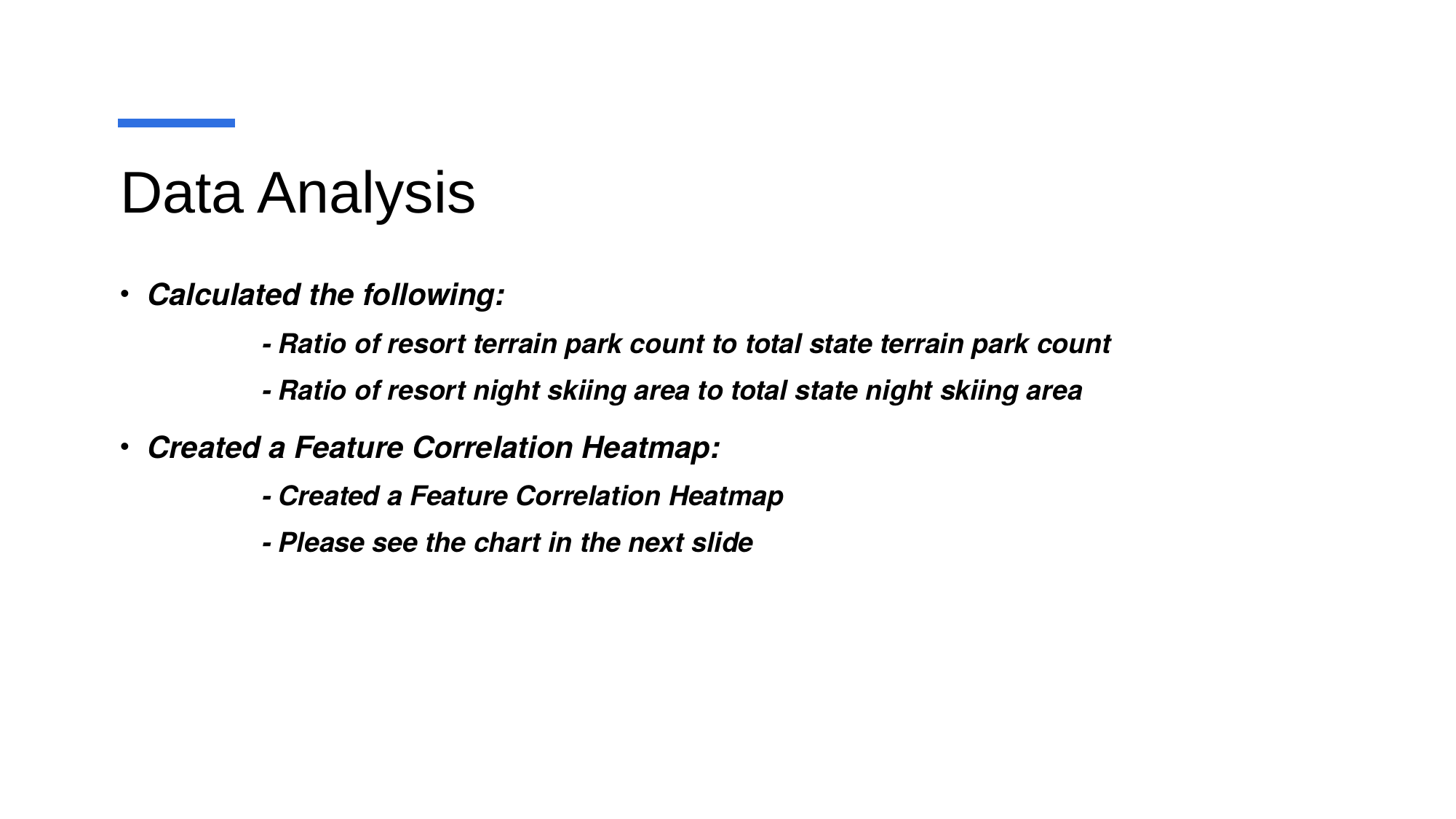

# Data Analysis

Calculated the following:
	- Ratio of resort terrain park count to total state terrain park count
	- Ratio of resort night skiing area to total state night skiing area
Created a Feature Correlation Heatmap:
	- Created a Feature Correlation Heatmap
	- Please see the chart in the next slide